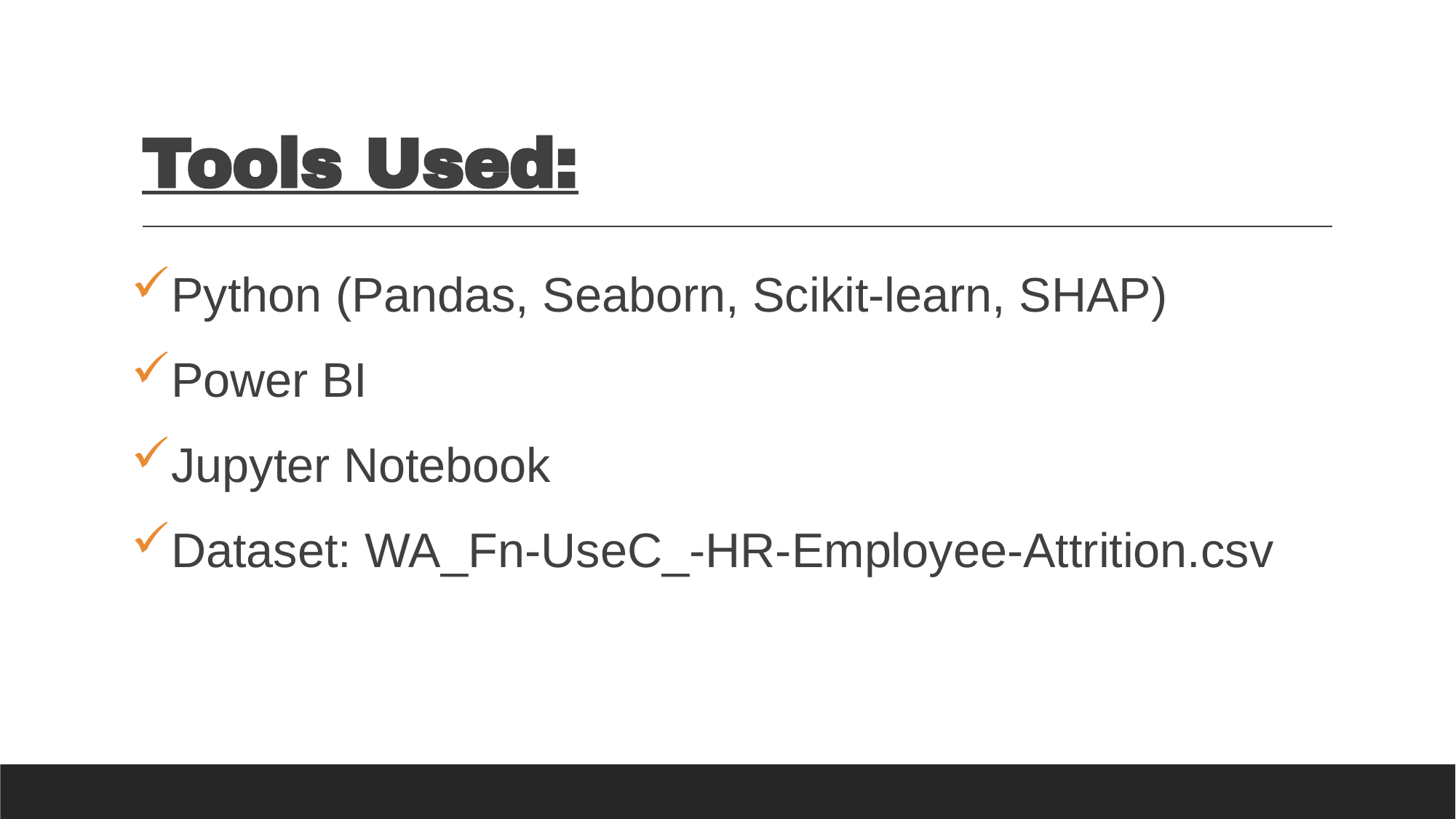

# Tools Used:
Python (Pandas, Seaborn, Scikit-learn, SHAP)
Power BI
Jupyter Notebook
Dataset: WA_Fn-UseC_-HR-Employee-Attrition.csv